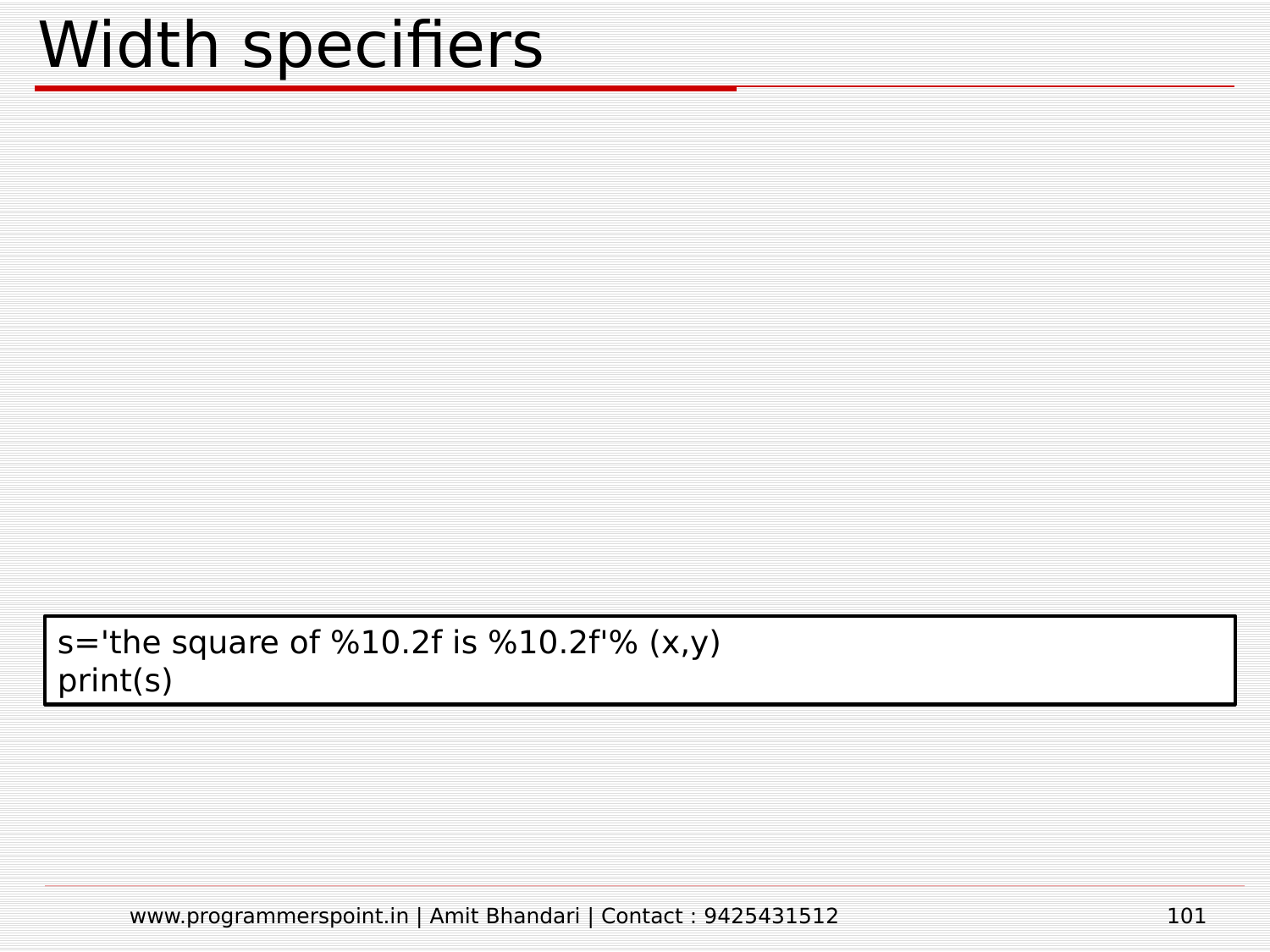

# Width specifiers

s='the square of %10.2f is %10.2f'% (x,y)
print(s)
www.programmerspoint.in | Amit Bhandari | Contact : 9425431512
101